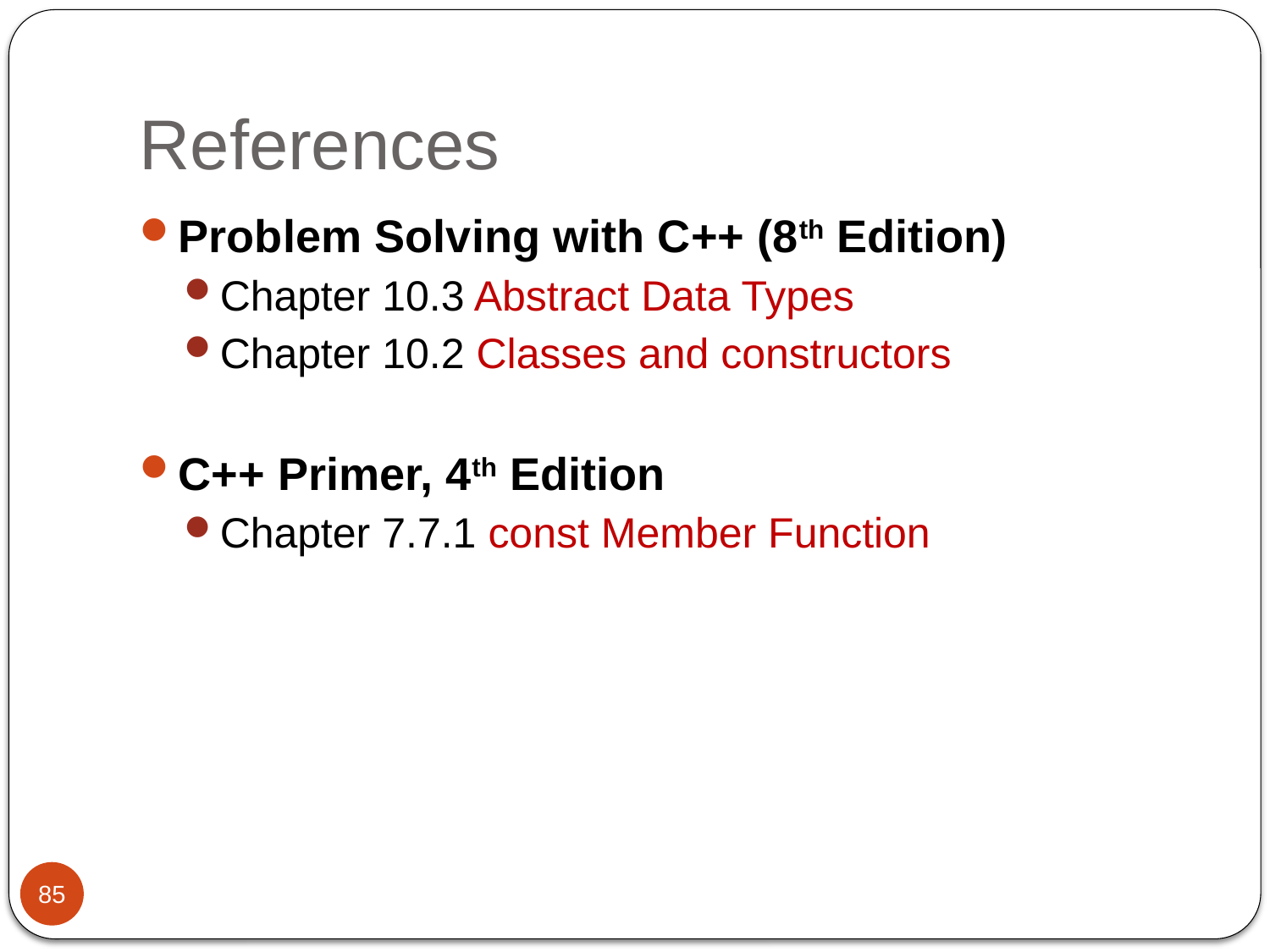

# References
Problem Solving with C++ (8th Edition)
Chapter 10.3 Abstract Data Types
Chapter 10.2 Classes and constructors

C++ Primer, 4th Edition
Chapter 7.7.1 const Member Function

85